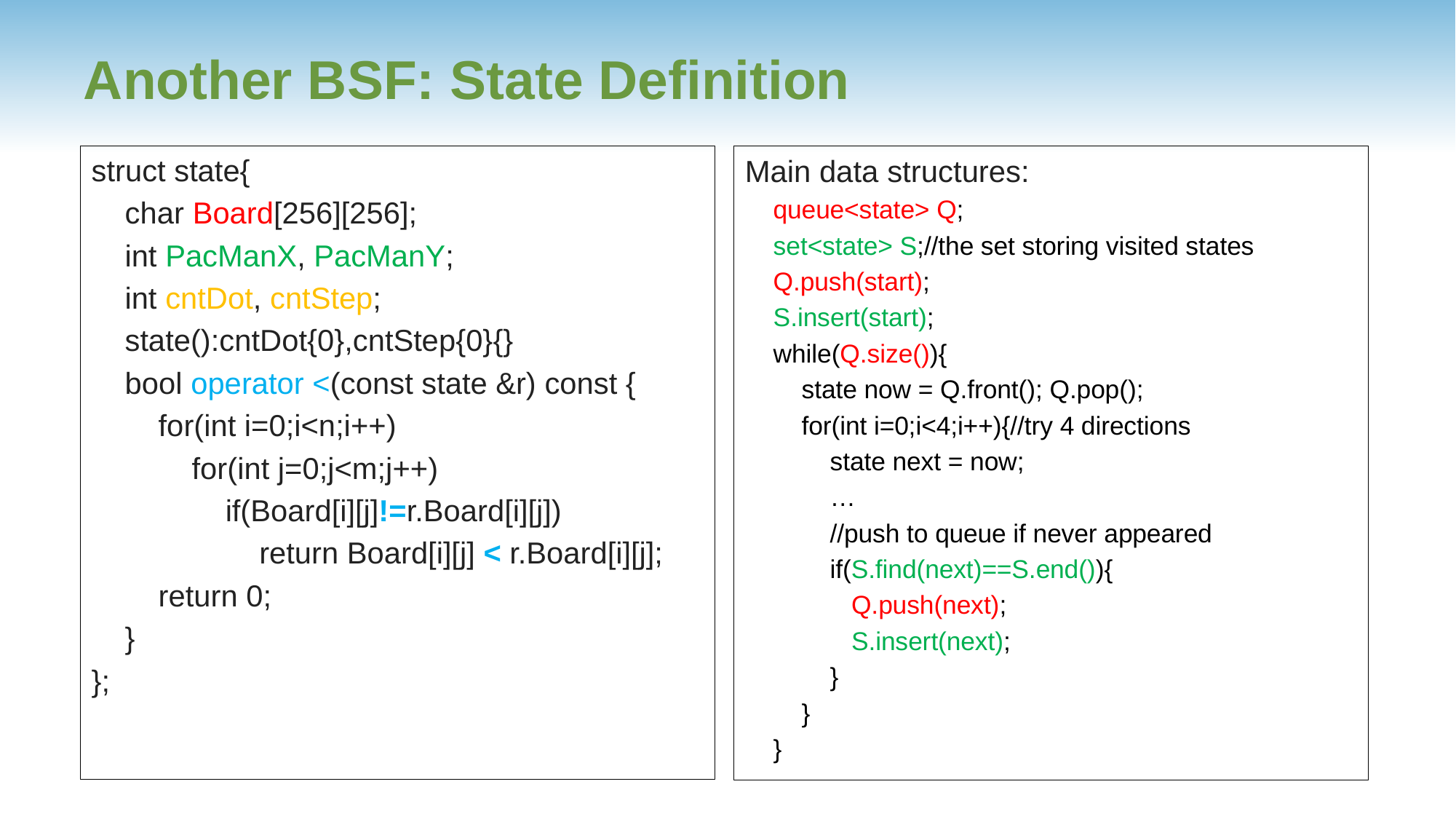

# Another BSF: State Definition
struct state{
    char Board[256][256];
    int PacManX, PacManY;
    int cntDot, cntStep;
    state():cntDot{0},cntStep{0}{}
    bool operator <(const state &r) const {
        for(int i=0;i<n;i++)
            for(int j=0;j<m;j++)
                if(Board[i][j]!=r.Board[i][j])
	       return Board[i][j] < r.Board[i][j];
        return 0;
    }
};
Main data structures:
    queue<state> Q;
    set<state> S;//the set storing visited states
    Q.push(start);
    S.insert(start);
    while(Q.size()){
        state now = Q.front(); Q.pop();
        for(int i=0;i<4;i++){//try 4 directions
            state next = now;
            …
            //push to queue if never appeared
            if(S.find(next)==S.end()){
               Q.push(next);
               S.insert(next);
            }
        }
    }